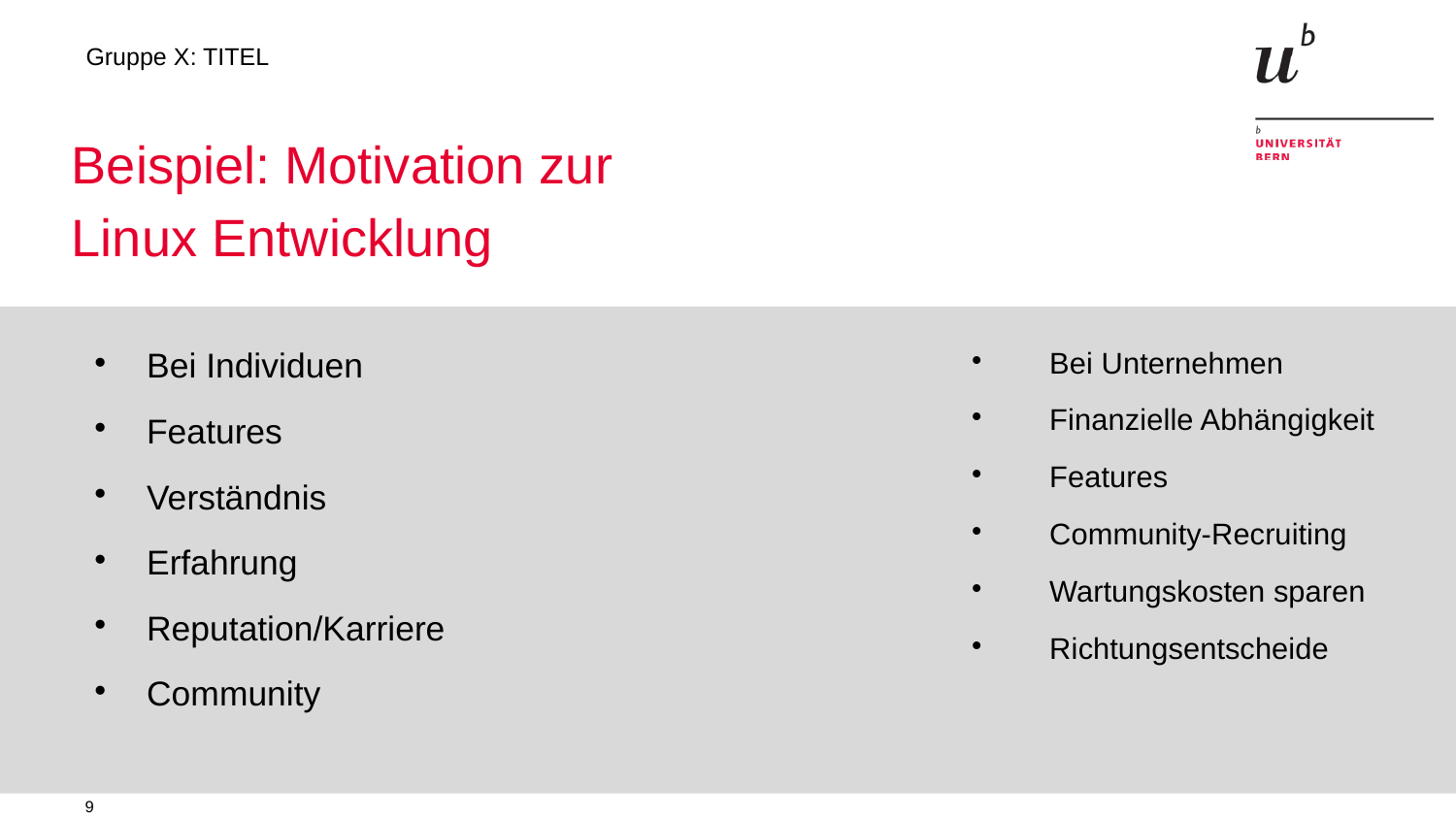

Beispiel: Motivation zur Linux Entwicklung
Bei Individuen
Features
Verständnis
Erfahrung
Reputation/Karriere
Community
Bei Unternehmen
Finanzielle Abhängigkeit
Features
Community-Recruiting
Wartungskosten sparen
Richtungsentscheide